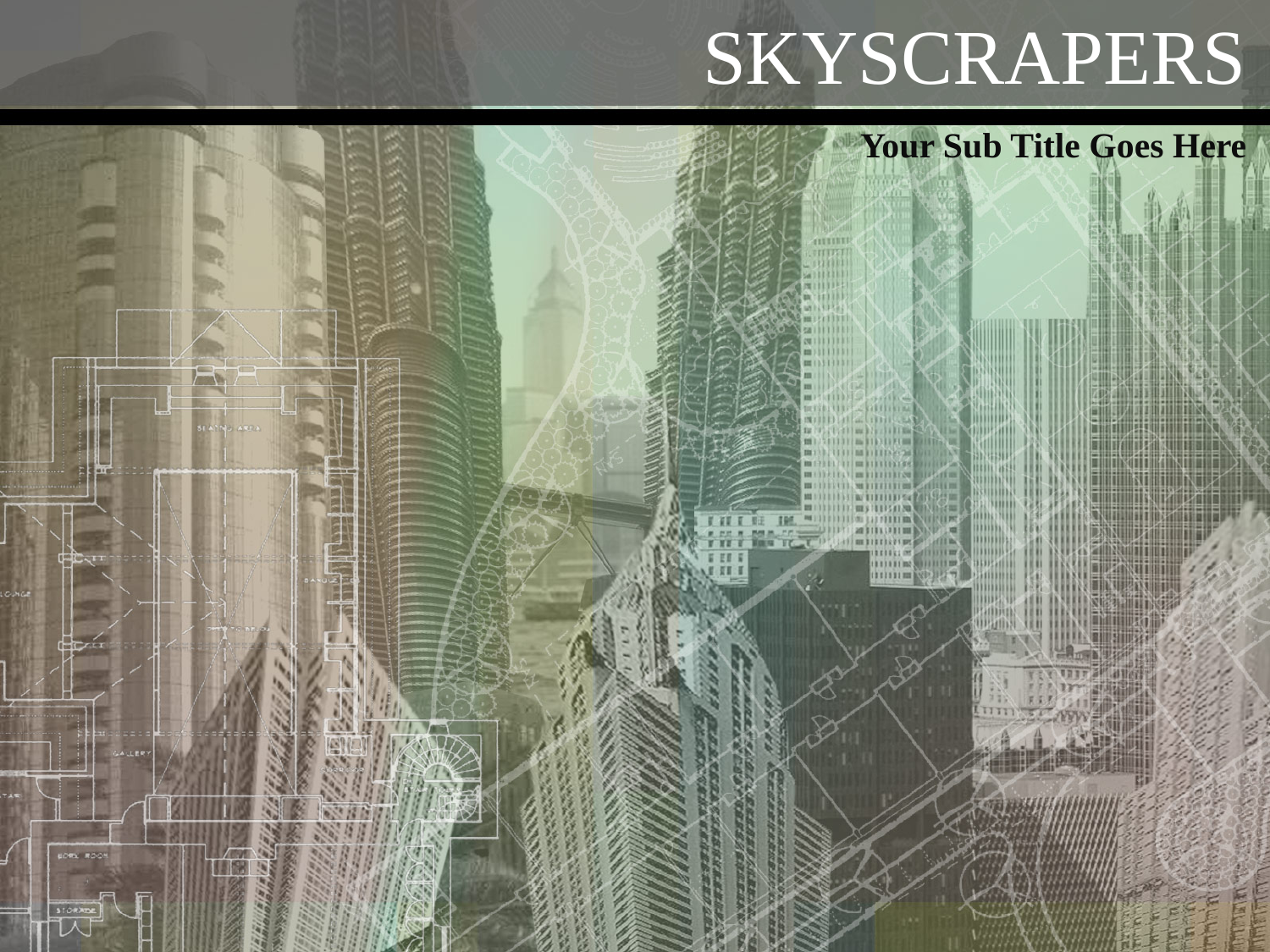

# Skyscrapers
Your Sub Title Goes Here